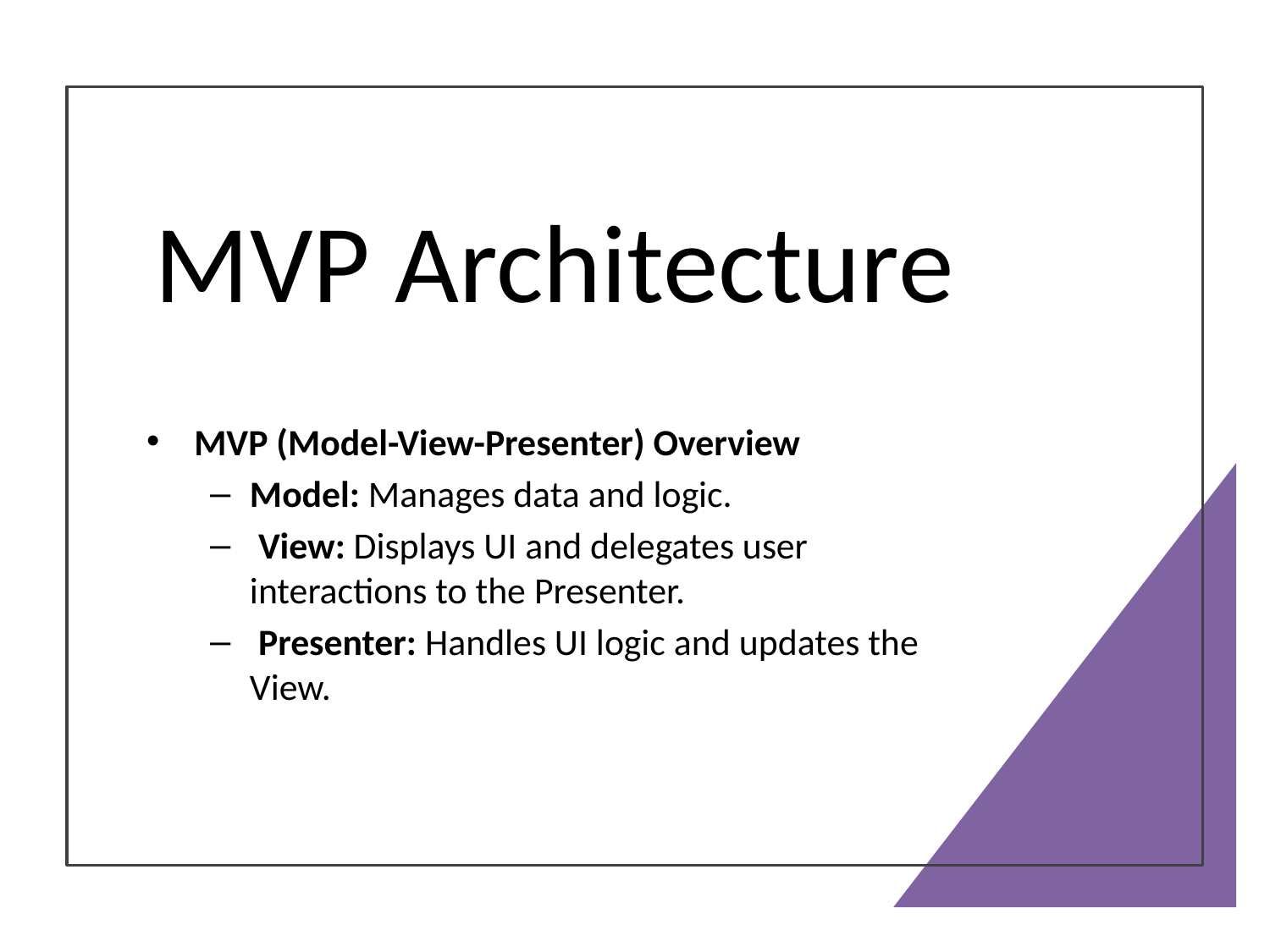

# MVP Architecture
MVP (Model-View-Presenter) Overview
Model: Manages data and logic.
 View: Displays UI and delegates user interactions to the Presenter.
 Presenter: Handles UI logic and updates the View.